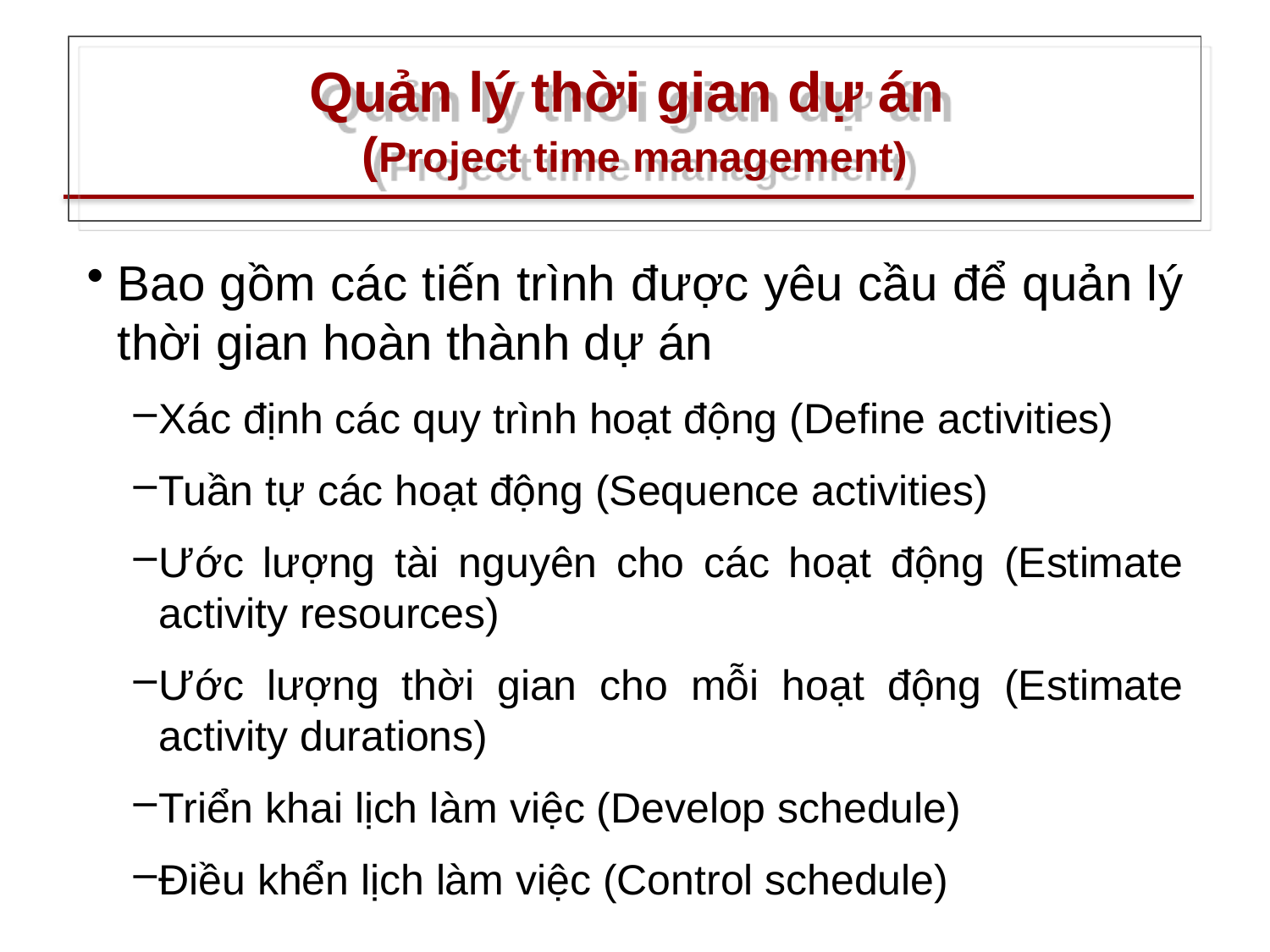

# Quản lý thời gian dự án (Project time management)
Bao gồm các tiến trình được yêu cầu để quản lý thời gian hoàn thành dự án
Xác định các quy trình hoạt động (Define activities)
Tuần tự các hoạt động (Sequence activities)
Ước lượng tài nguyên cho các hoạt động (Estimate activity resources)
Ước lượng thời gian cho mỗi hoạt động (Estimate activity durations)
Triển khai lịch làm việc (Develop schedule)
Điều khển lịch làm việc (Control schedule)